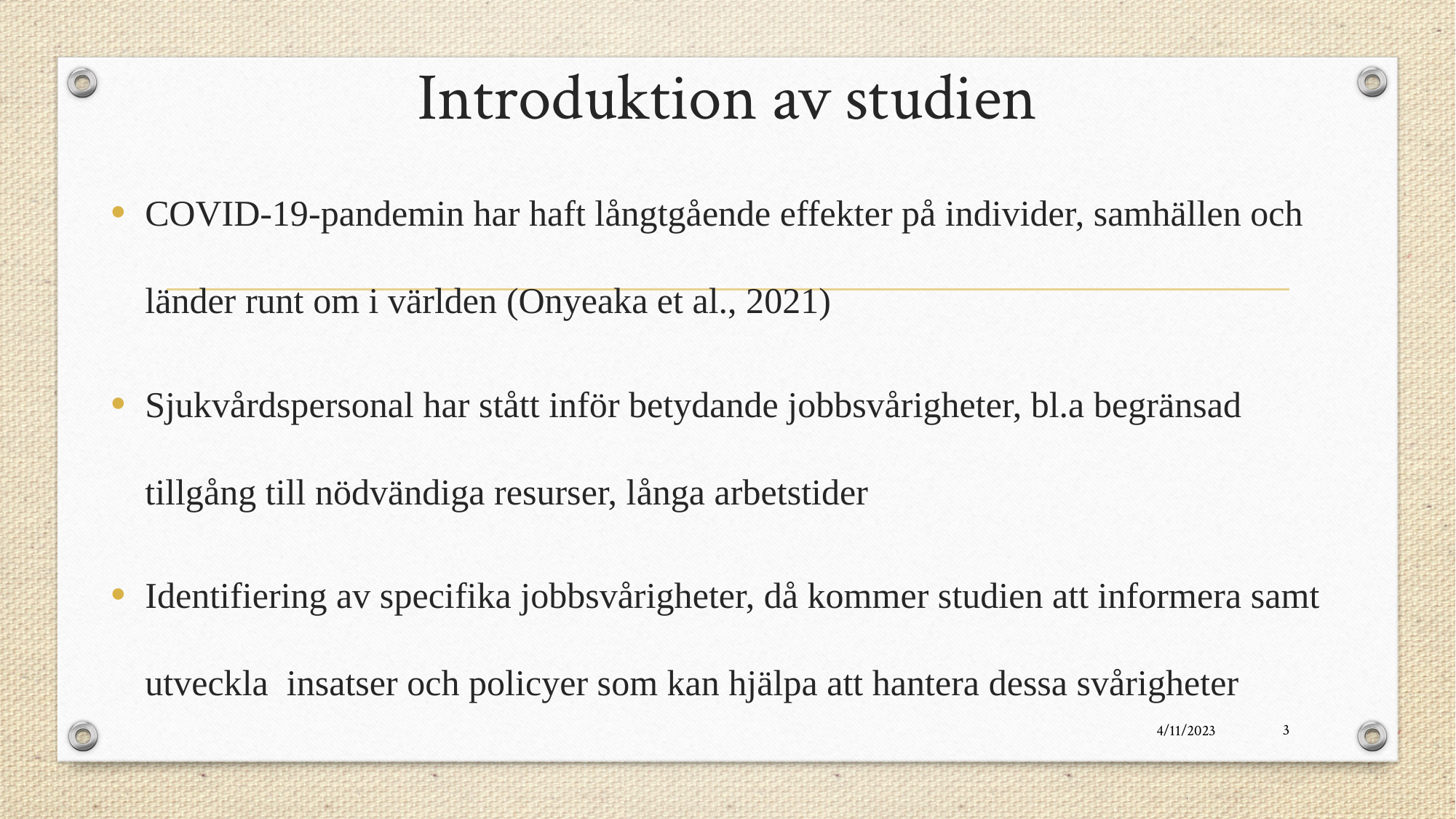

# Introduktion av studien
COVID-19-pandemin har haft långtgående effekter på individer, samhällen och länder runt om i världen (Onyeaka et al., 2021)
Sjukvårdspersonal har stått inför betydande jobbsvårigheter, bl.a begränsad tillgång till nödvändiga resurser, långa arbetstider
Identifiering av specifika jobbsvårigheter, då kommer studien att informera samt utveckla  insatser och policyer som kan hjälpa att hantera dessa svårigheter
4/11/2023
3